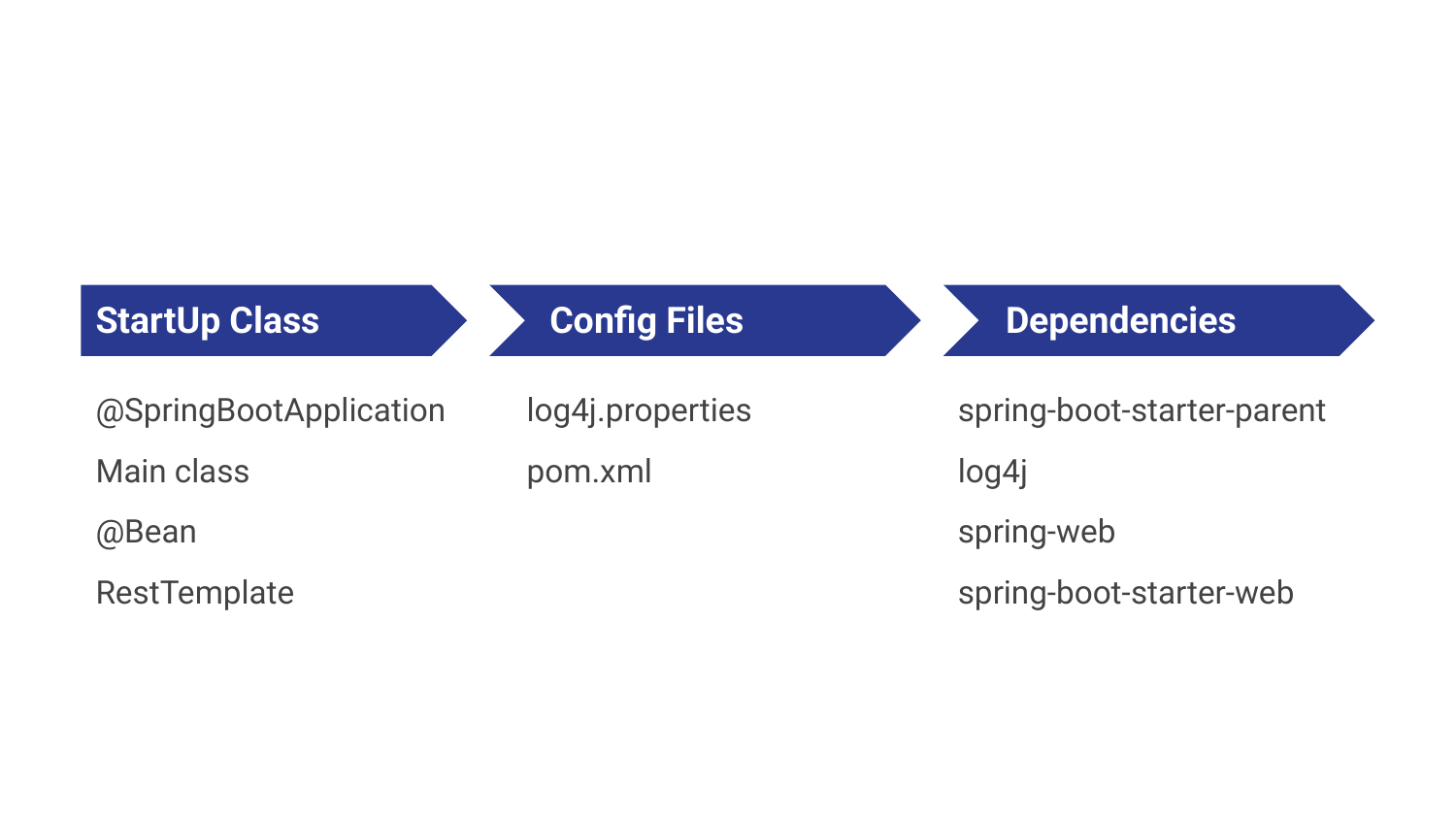

StartUp Class
Config Files
Dependencies
spring-boot-starter-parent
log4j
spring-web
spring-boot-starter-web

@SpringBootApplication
Main class
@Bean
RestTemplate
log4j.properties
pom.xml